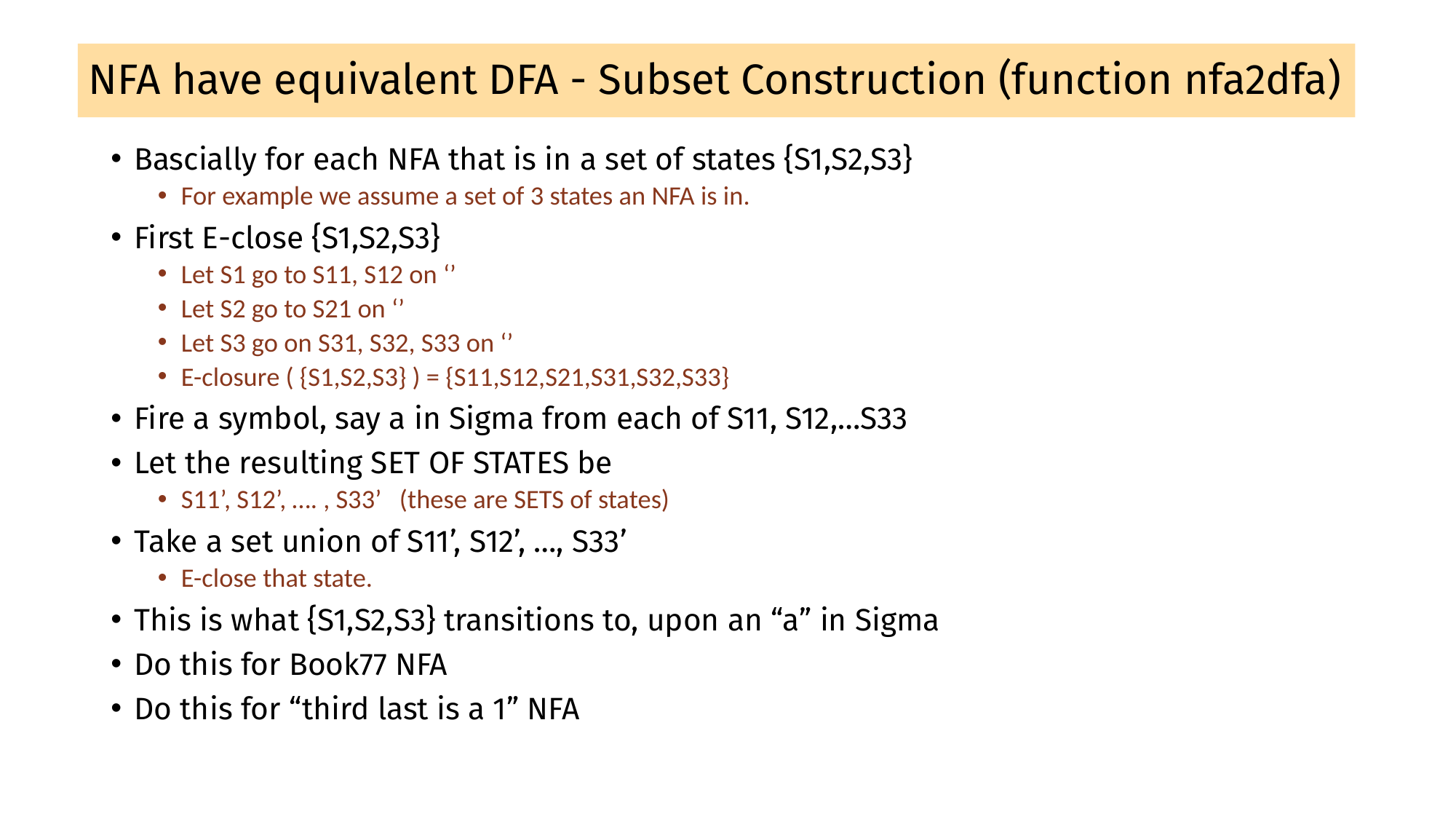

# NFA have equivalent DFA - Subset Construction (function nfa2dfa)
Bascially for each NFA that is in a set of states {S1,S2,S3}
For example we assume a set of 3 states an NFA is in.
First E-close {S1,S2,S3}
Let S1 go to S11, S12 on ‘’
Let S2 go to S21 on ‘’
Let S3 go on S31, S32, S33 on ‘’
E-closure ( {S1,S2,S3} ) = {S11,S12,S21,S31,S32,S33}
Fire a symbol, say a in Sigma from each of S11, S12,…S33
Let the resulting SET OF STATES be
S11’, S12’, …. , S33’   (these are SETS of states)
Take a set union of S11’, S12’, …, S33’
E-close that state.
This is what {S1,S2,S3} transitions to, upon an “a” in Sigma
Do this for Book77 NFA
Do this for “third last is a 1” NFA